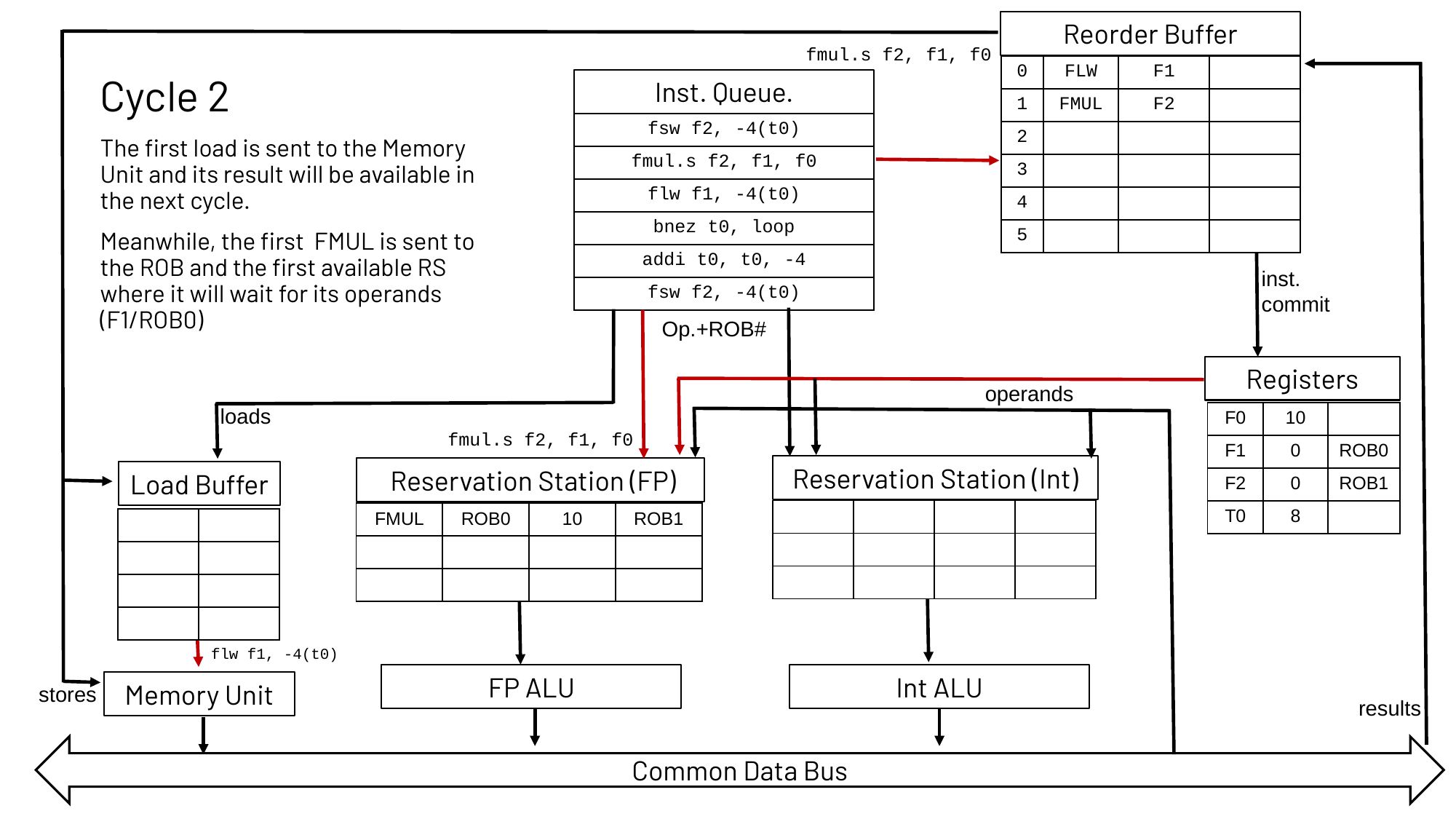

Reorder Buffer
fmul.s f2, f1, f0
| 0 | FLW | F1 |  |
| --- | --- | --- | --- |
| 1 | FMUL | F2 |  |
| 2 |  |  |  |
| 3 |  |  |  |
| 4 |  |  |  |
| 5 |  |  |  |
Cycle 2
The first load is sent to the Memory Unit and its result will be available in the next cycle.
Meanwhile, the first  FMUL is sent to the ROB and the first available RS where it will wait for its operands (F1/ROB0)

Inst. Queue.
| fsw f2, -4(t0) |
| --- |
| fmul.s f2, f1, f0 |
| flw f1, -4(t0) |
| bnez t0, loop |
| addi t0, t0, -4 |
| fsw f2, -4(t0) |
inst.
commit
Op.+ROB#
Registers
operands
loads
| F0 | 10 |  |
| --- | --- | --- |
| F1 | 0 | ROB0 |
| F2 | 0 | ROB1 |
| T0 | 8 |  |
fmul.s f2, f1, f0
Reservation Station (Int)
 Reservation Station (FP)
Load Buffer
|  |  |  |  |
| --- | --- | --- | --- |
|  |  |  |  |
|  |  |  |  |
| FMUL | ROB0 | 10 | ROB1 |
| --- | --- | --- | --- |
|  |  |  |  |
|  |  |  |  |
|  |  |
| --- | --- |
|  |  |
|  |  |
|  |  |
flw f1, -4(t0)
FP ALU
Int ALU
Memory Unit
stores
results
Common Data Bus